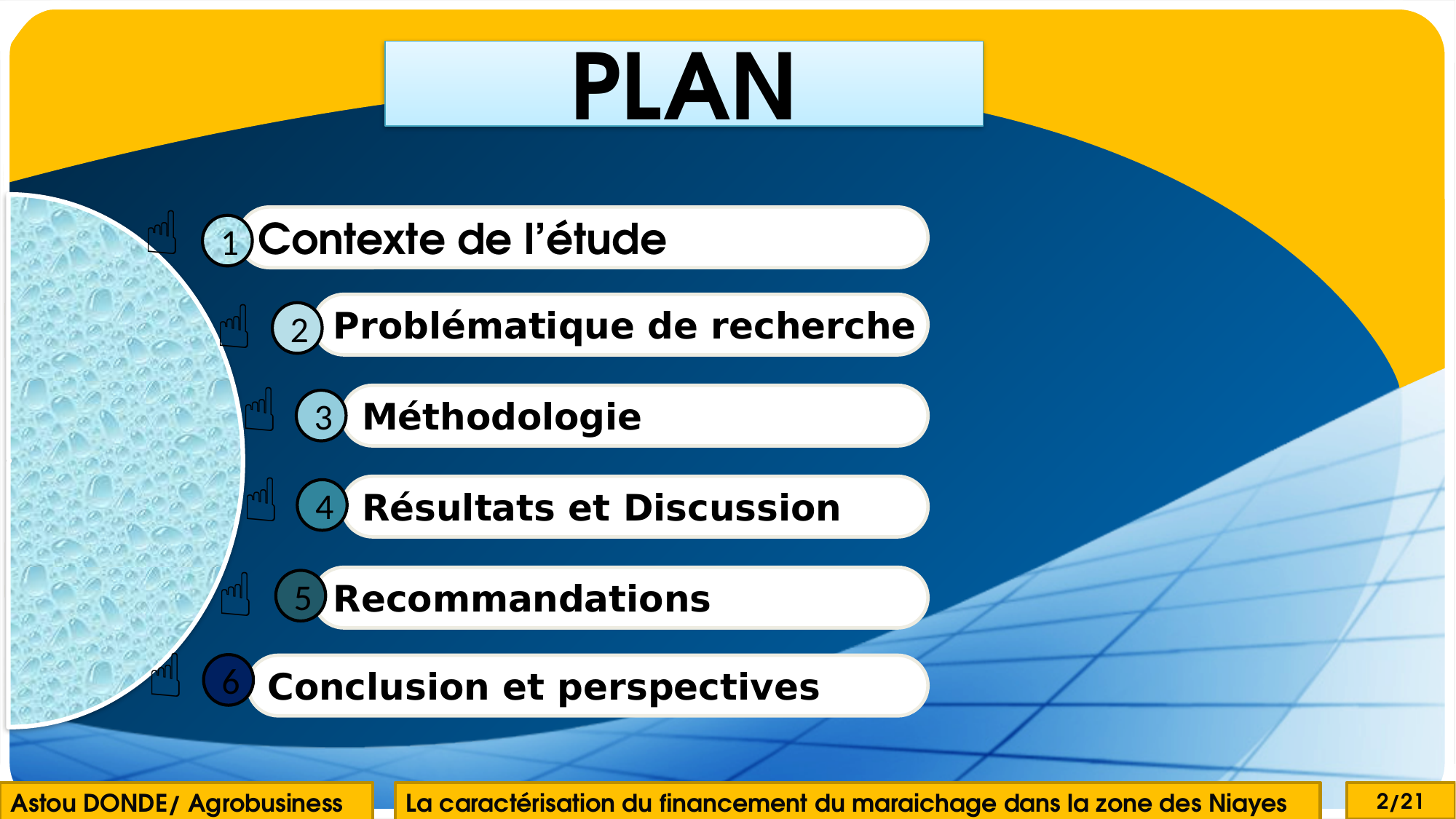

PLAN

Contexte de l’étude
1

Problématique de recherche
2

Méthodologie
3

Résultats et Discussion
4

Recommandations
5

6
Conclusion et perspectives
Astou DONDE/ Agrobusiness
La caractérisation du financement du maraichage dans la zone des Niayes
2/21